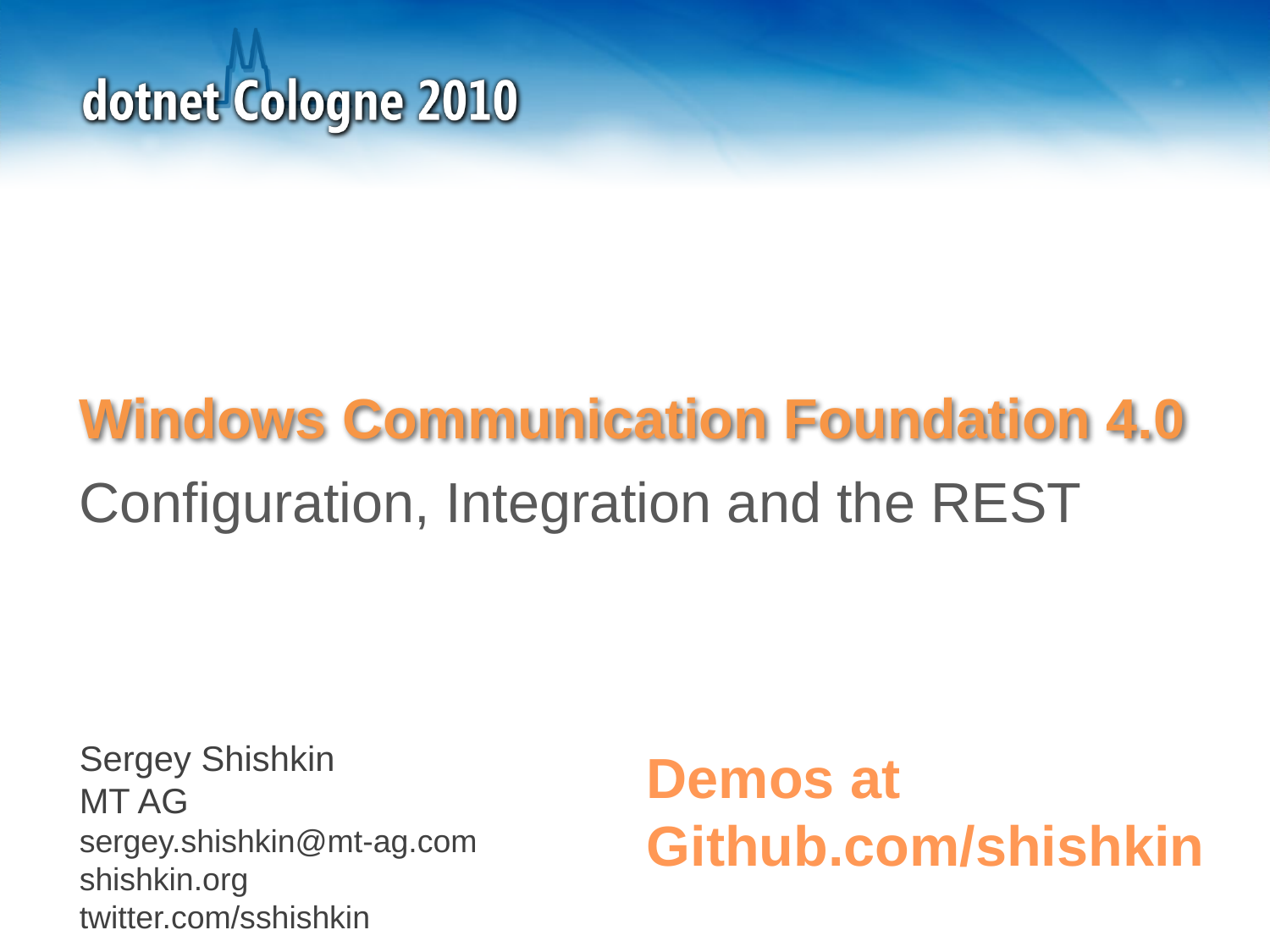

# Windows Communication Foundation 4.0
Configuration, Integration and the REST
Sergey Shishkin
MT AG
sergey.shishkin@mt-ag.com
shishkin.org
twitter.com/sshishkin
Demos at
Github.com/shishkin